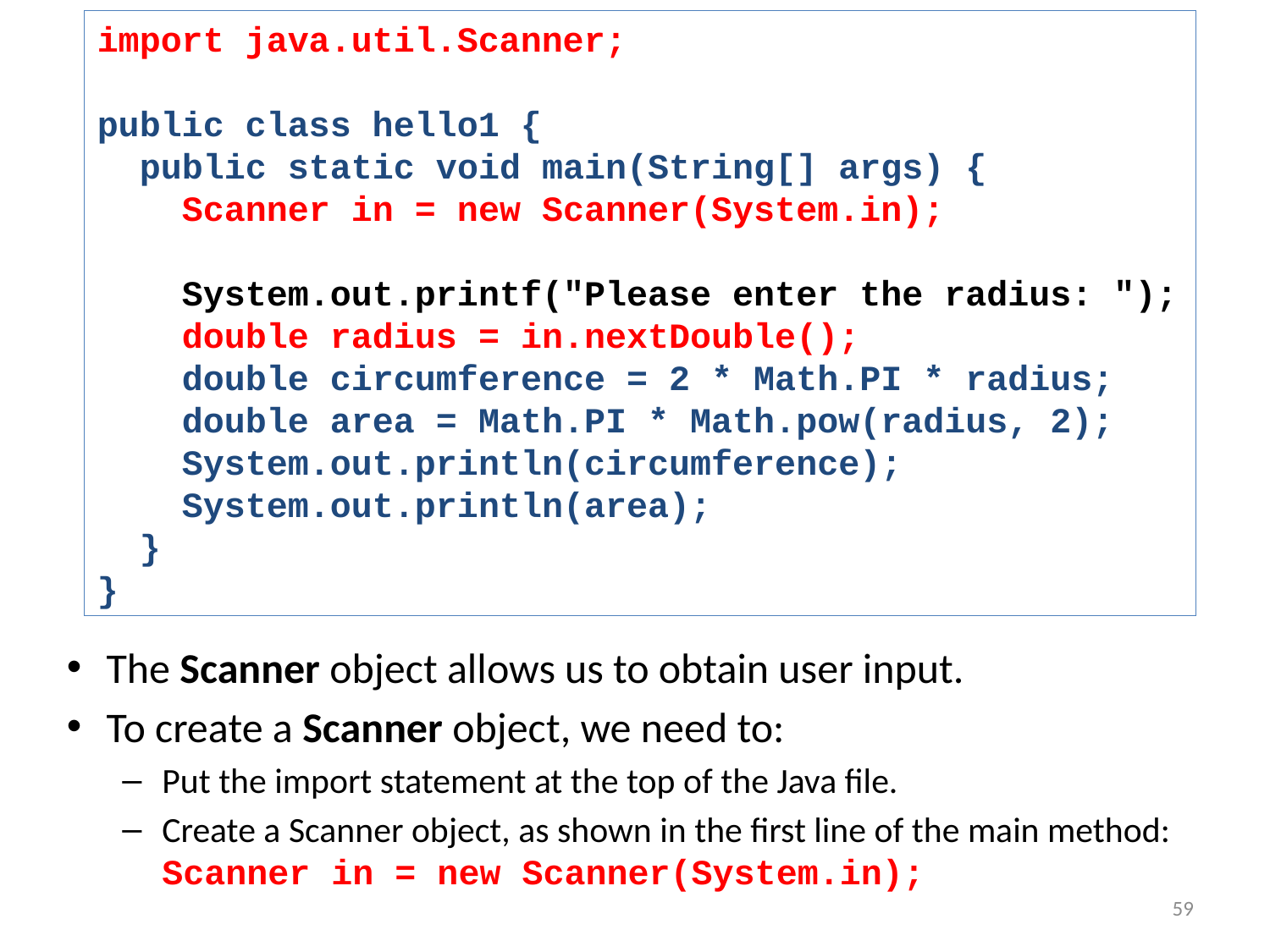

import java.util.Scanner;

public class hello1 {
  public static void main(String[] args) {
    Scanner in = new Scanner(System.in);

    System.out.printf("Please enter the radius: ");
    double radius = in.nextDouble();
    double circumference = 2 * Math.PI * radius;
    double area = Math.PI * Math.pow(radius, 2);
    System.out.println(circumference);
    System.out.println(area);
  }
}
The Scanner object allows us to obtain user input.
To create a Scanner object, we need to:
Put the import statement at the top of the Java file.
Create a Scanner object, as shown in the first line of the main method:
Scanner in = new Scanner(System.in);
59